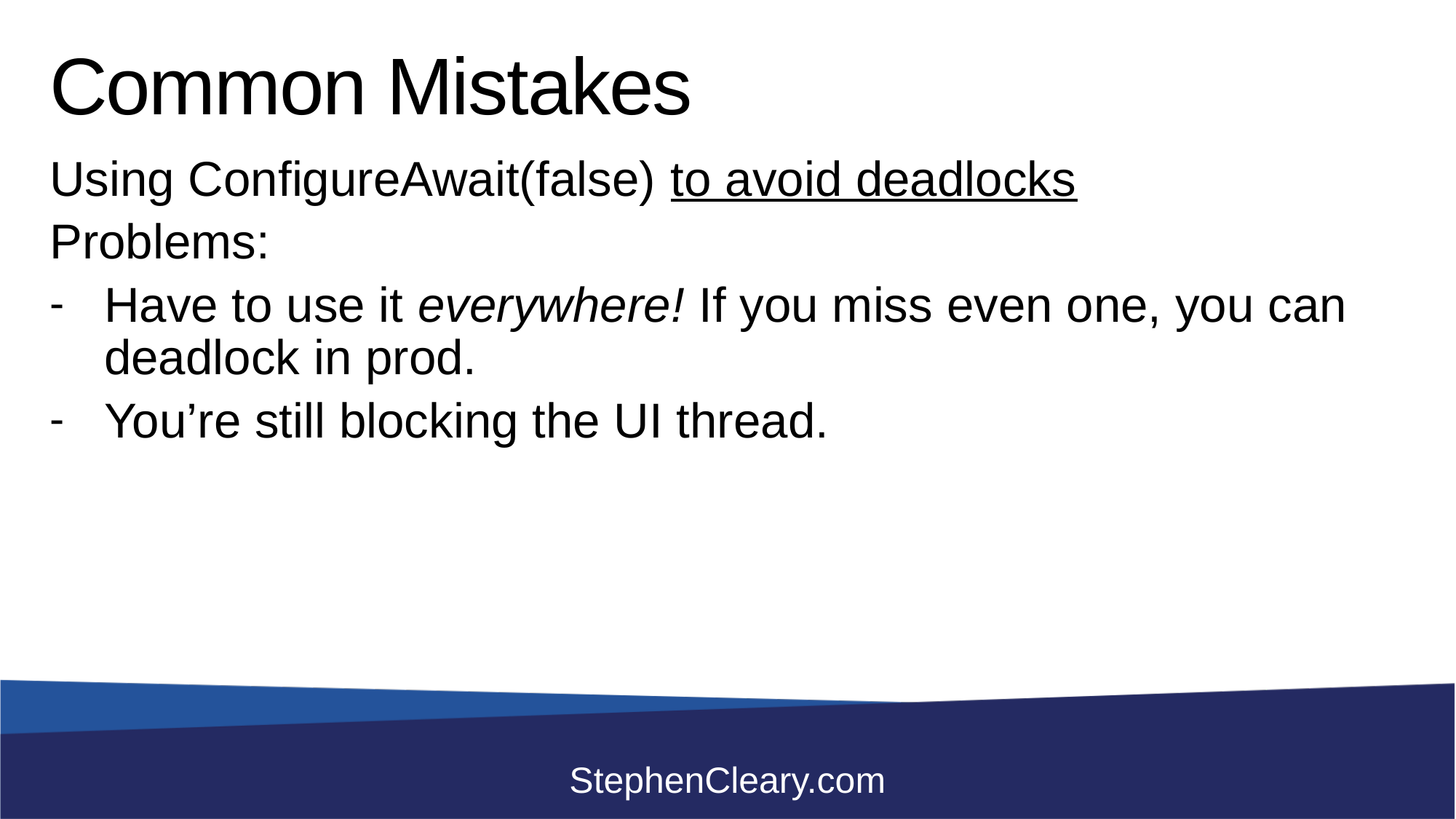

# Common Mistakes
Using ConfigureAwait(false) to avoid deadlocks
Problems:
Have to use it everywhere! If you miss even one, you can deadlock in prod.
You’re still blocking the UI thread.